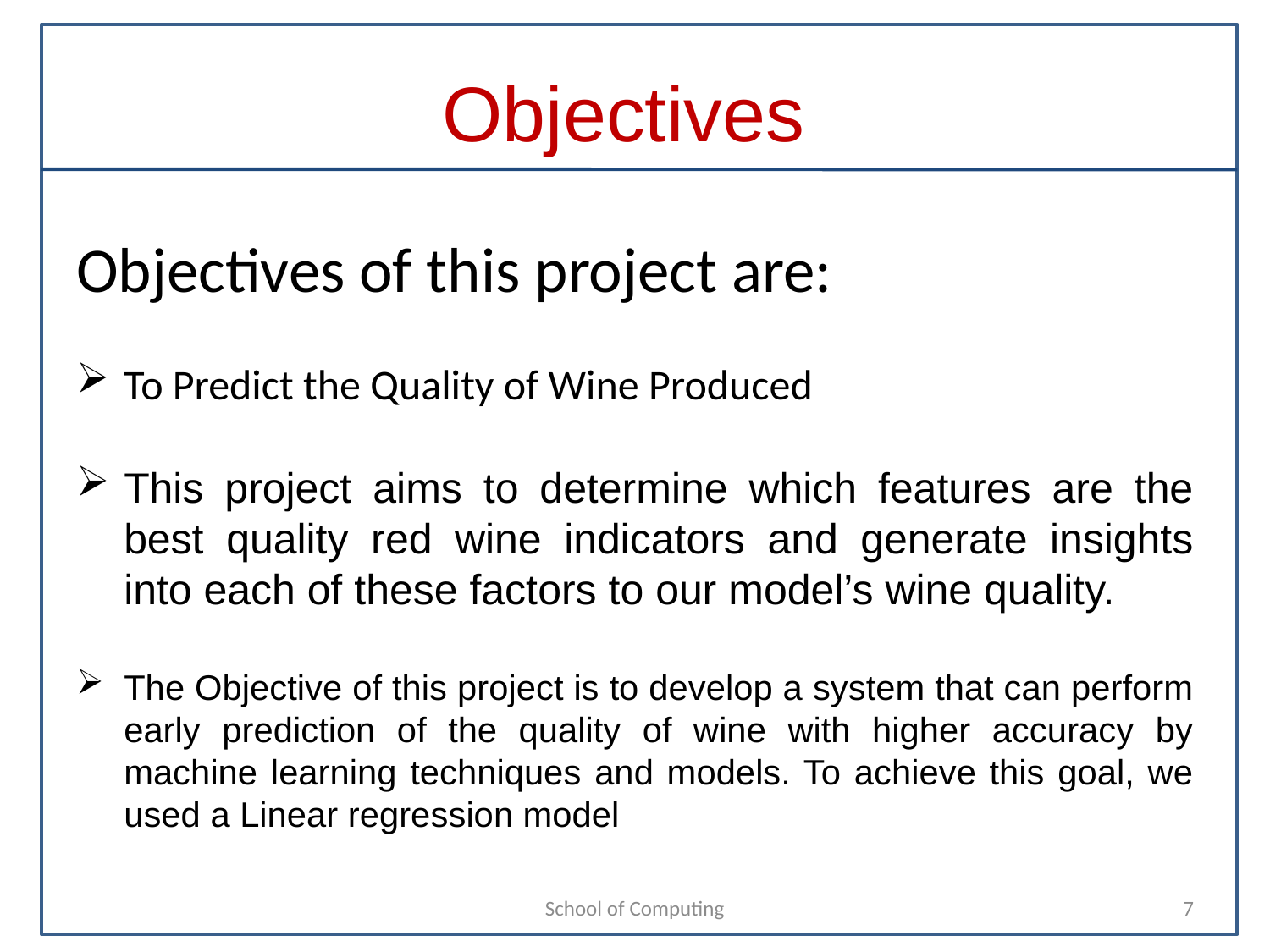

# Objectives
Objectives of this project are:

To Predict the Quality of Wine Produced

This project aims to determine which features are the best quality red wine indicators and generate insights into each of these factors to our model’s wine quality.

The Objective of this project is to develop a system that can perform early prediction of the quality of wine with higher accuracy by machine learning techniques and models. To achieve this goal, we used a Linear regression model

School of Computing
7